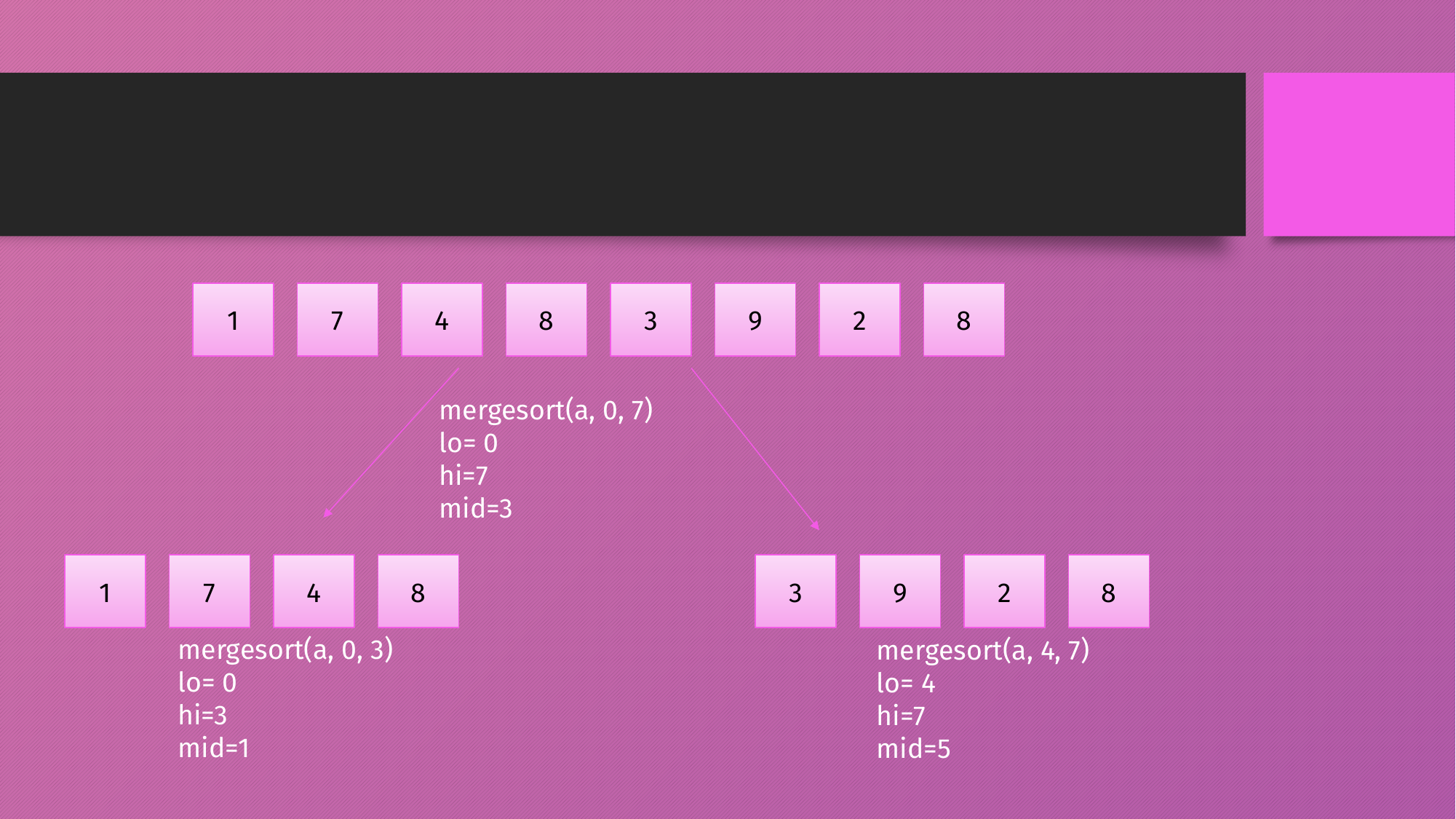

1
7
4
8
3
9
2
8
mergesort(a, 0, 7)
lo= 0
hi=7
mid=3
1
7
4
8
3
9
2
8
mergesort(a, 0, 3)
lo= 0
hi=3
mid=1
mergesort(a, 4, 7)
lo= 4
hi=7
mid=5